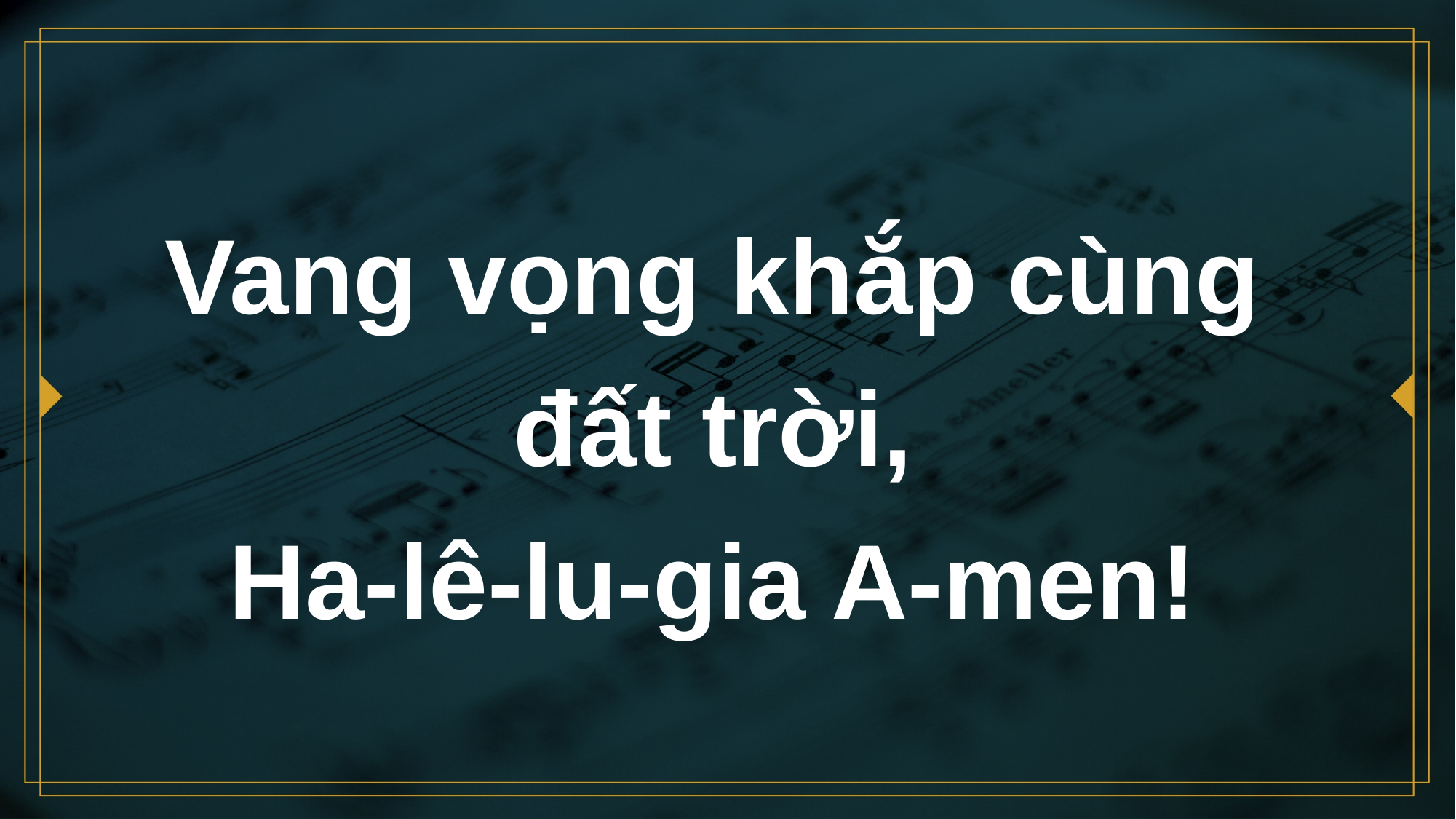

# Vang vọng khắp cùng đất trời, Ha-lê-lu-gia A-men!